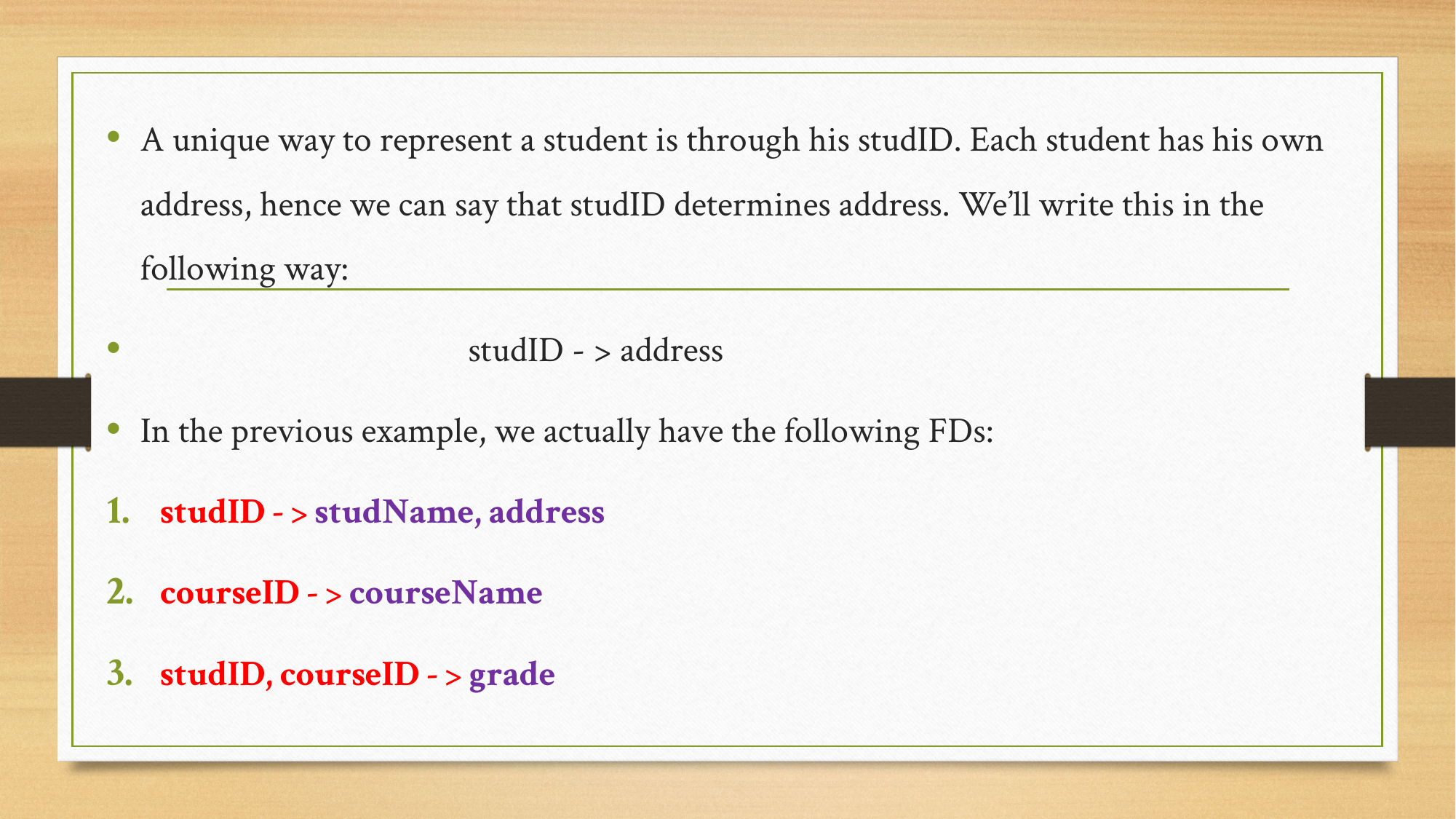

A unique way to represent a student is through his studID. Each student has his own address, hence we can say that studID determines address. We’ll write this in the following way:
                                         studID - > address
In the previous example, we actually have the following FDs:
studID - > studName, address
courseID - > courseName
studID, courseID - > grade